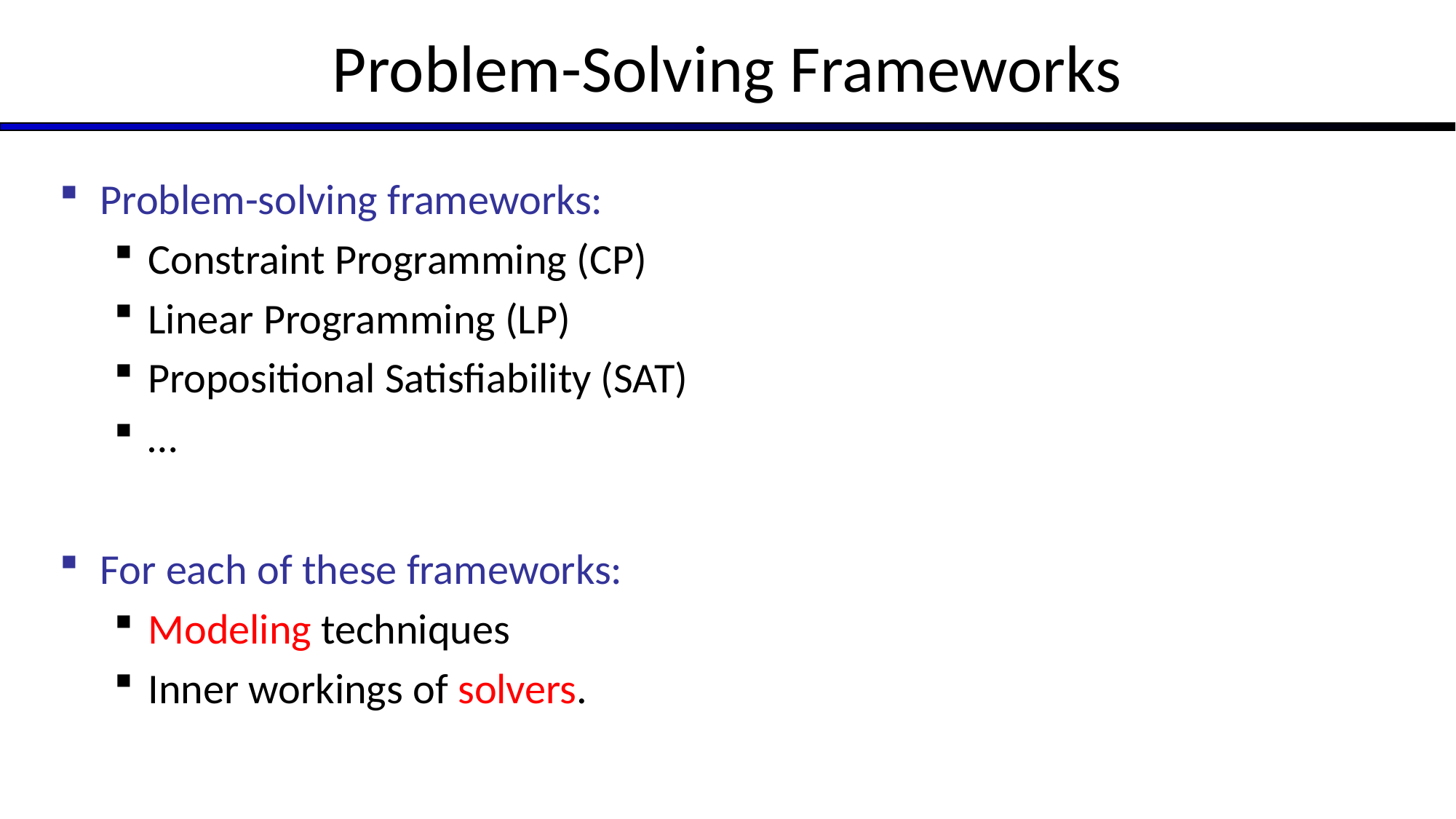

# Problem-Solving Frameworks
Problem-solving frameworks:
Constraint Programming (CP)
Linear Programming (LP)
Propositional Satisfiability (SAT)
…

For each of these frameworks:
Modeling techniques
Inner workings of solvers.